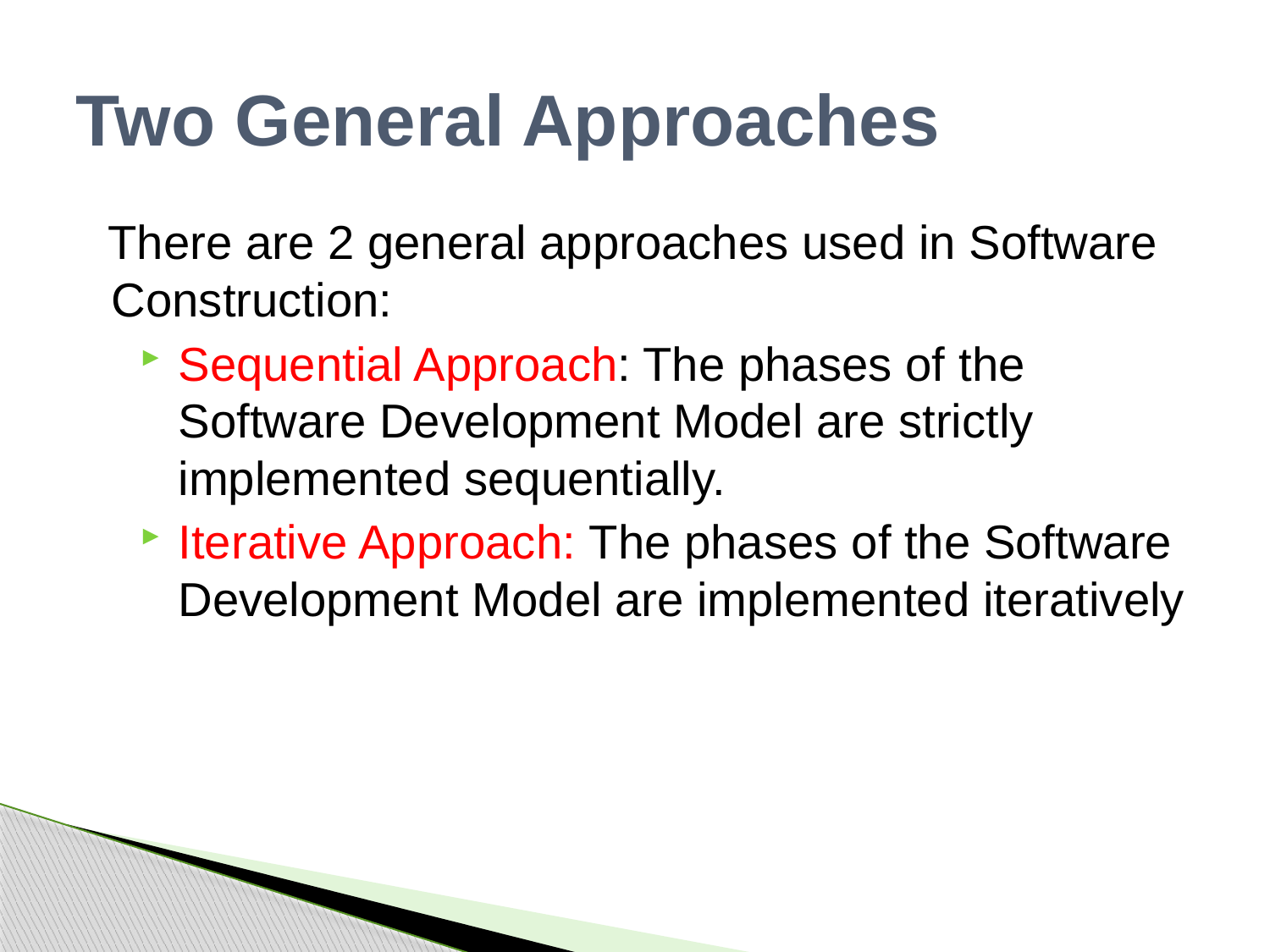

# Two General Approaches
There are 2 general approaches used in Software Construction:
Sequential Approach: The phases of the Software Development Model are strictly implemented sequentially.
Iterative Approach: The phases of the Software Development Model are implemented iteratively